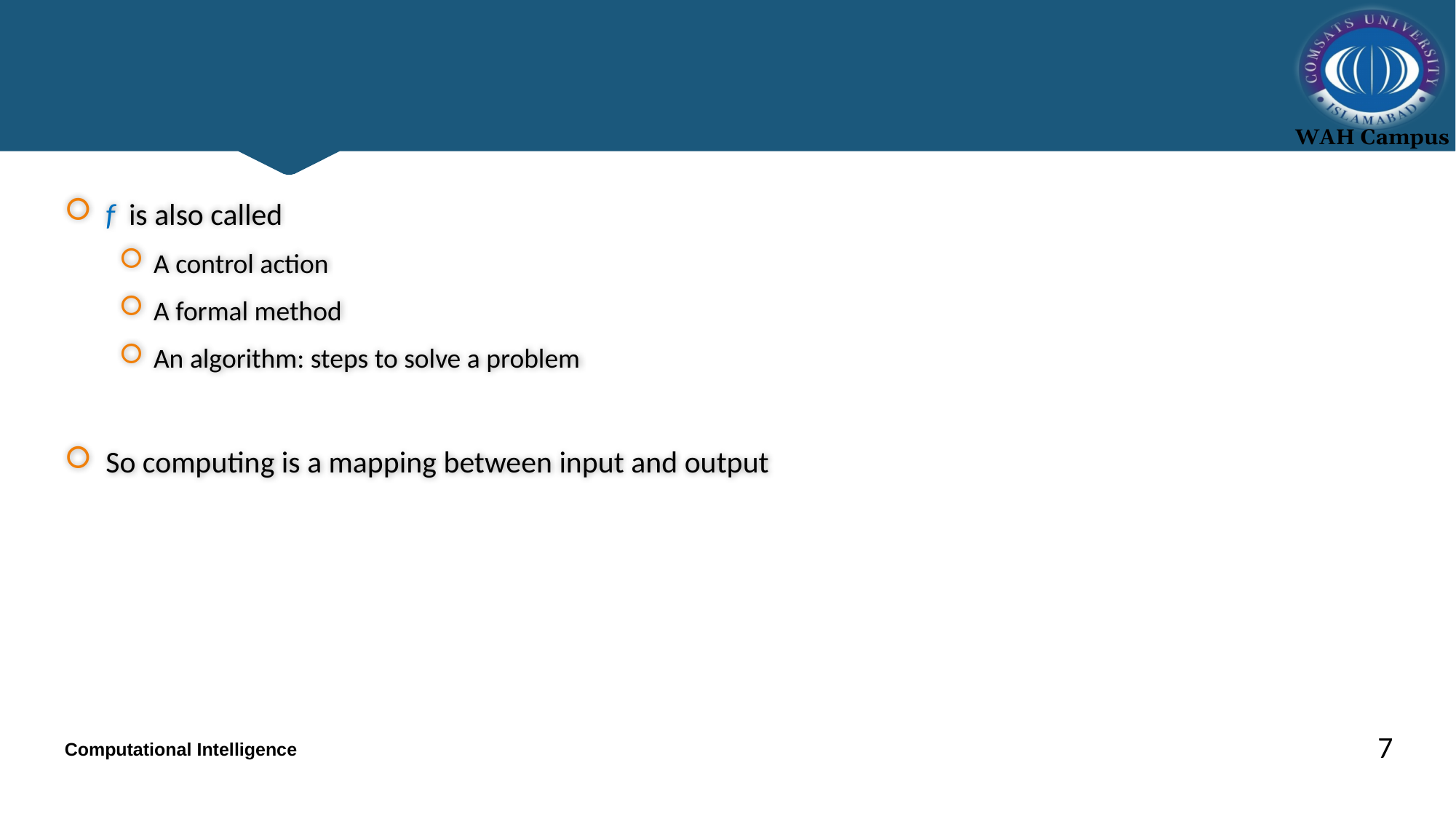

#
f  is also called
A control action
A formal method
An algorithm: steps to solve a problem

So computing is a mapping between input and output
7
Computational Intelligence